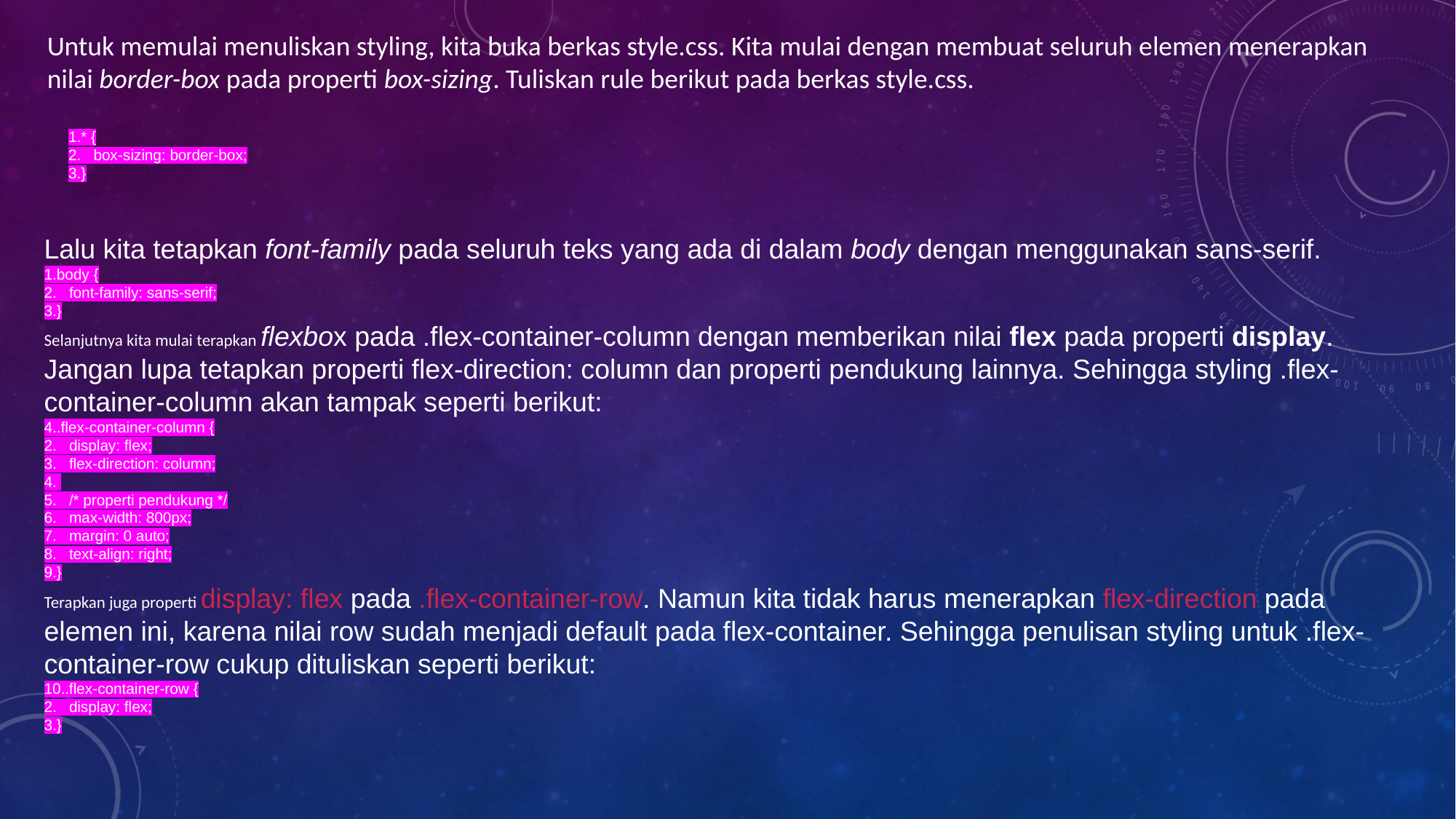

Untuk memulai menuliskan styling, kita buka berkas style.css. Kita mulai dengan membuat seluruh elemen menerapkan nilai border-box pada properti box-sizing. Tuliskan rule berikut pada berkas style.css.

* {
   box-sizing: border-box;
}

Lalu kita tetapkan font-family pada seluruh teks yang ada di dalam body dengan menggunakan sans-serif.
body {
   font-family: sans-serif;
}
Selanjutnya kita mulai terapkan flexbox pada .flex-container-column dengan memberikan nilai flex pada properti display. Jangan lupa tetapkan properti flex-direction: column dan properti pendukung lainnya. Sehingga styling .flex-container-column akan tampak seperti berikut:
.flex-container-column {
   display: flex;
   flex-direction: column;

   /* properti pendukung */
   max-width: 800px;
   margin: 0 auto;
   text-align: right;
}
Terapkan juga properti display: flex pada .flex-container-row. Namun kita tidak harus menerapkan flex-direction pada elemen ini, karena nilai row sudah menjadi default pada flex-container. Sehingga penulisan styling untuk .flex-container-row cukup dituliskan seperti berikut:
.flex-container-row {
   display: flex;
}